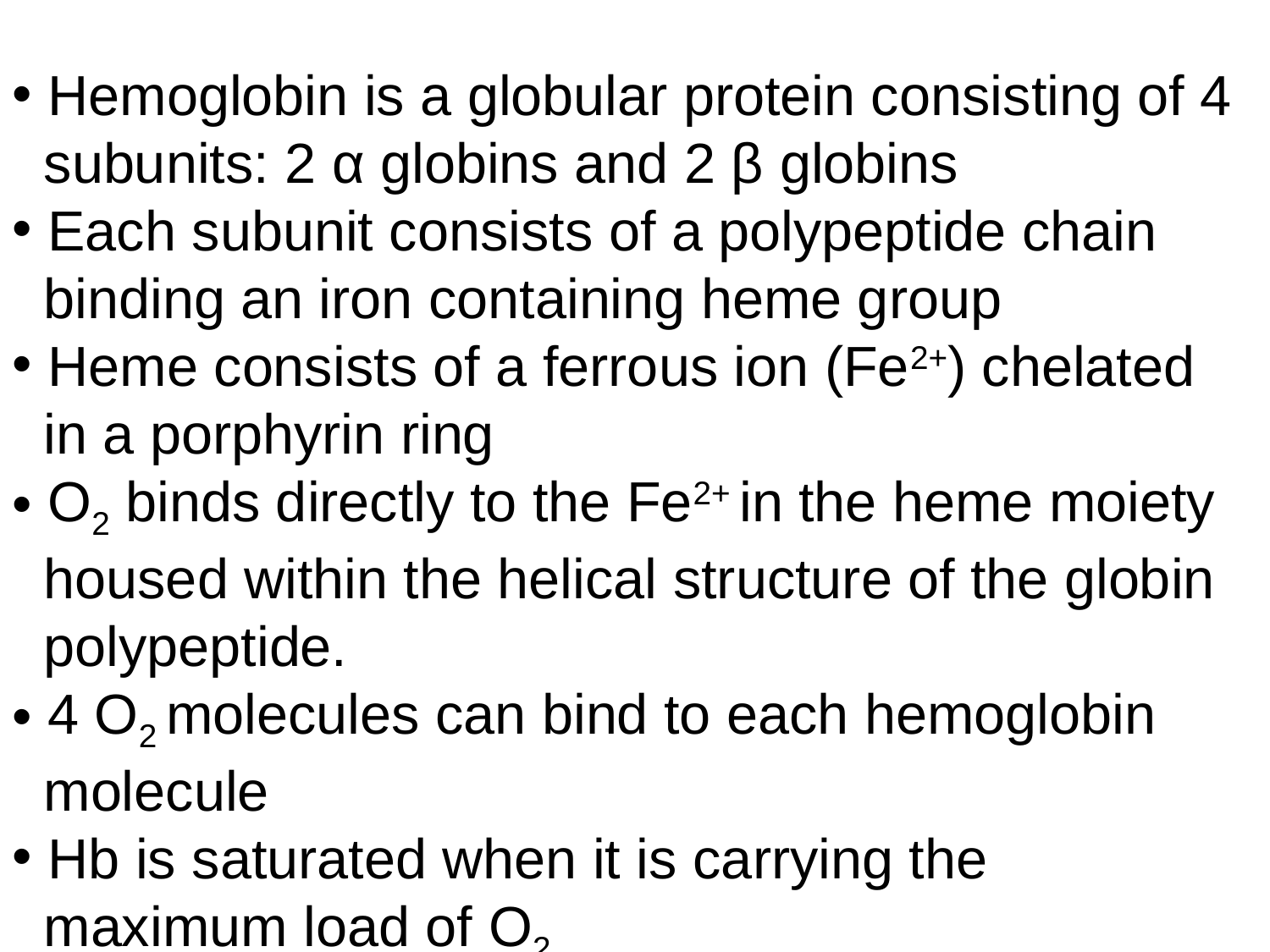

Hemoglobin is a globular protein consisting of 4
  subunits: 2 α globins and 2 β globins
 Each subunit consists of a polypeptide chain
  binding an iron containing heme group
 Heme consists of a ferrous ion (Fe2+) chelated
  in a porphyrin ring
 O2 binds directly to the Fe2+ in the heme moiety
  housed within the helical structure of the globin
  polypeptide.
 4 O2 molecules can bind to each hemoglobin
  molecule
 Hb is saturated when it is carrying the
  maximum load of O2